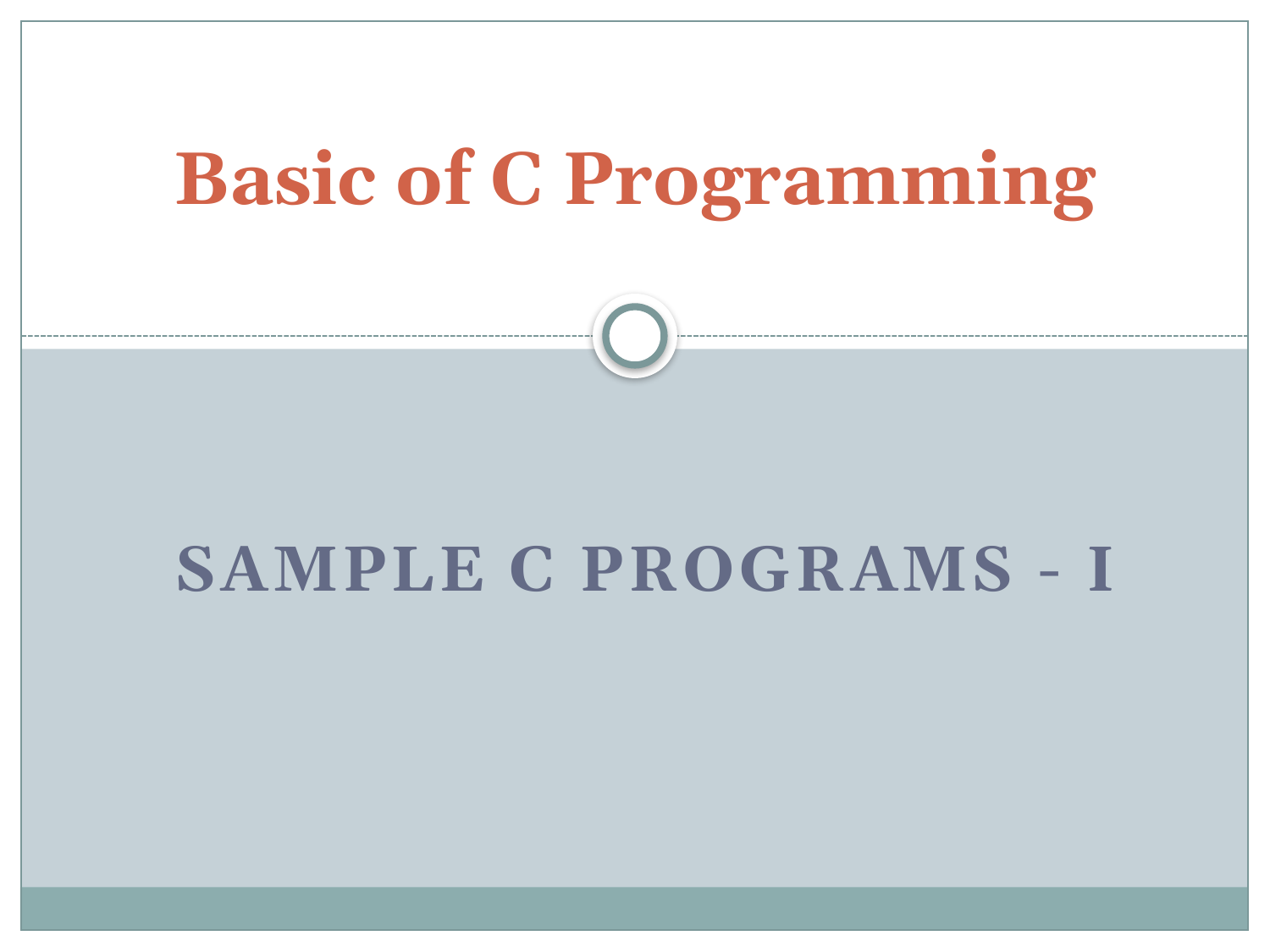

# Basic of C Programming
Sample C Programs - I